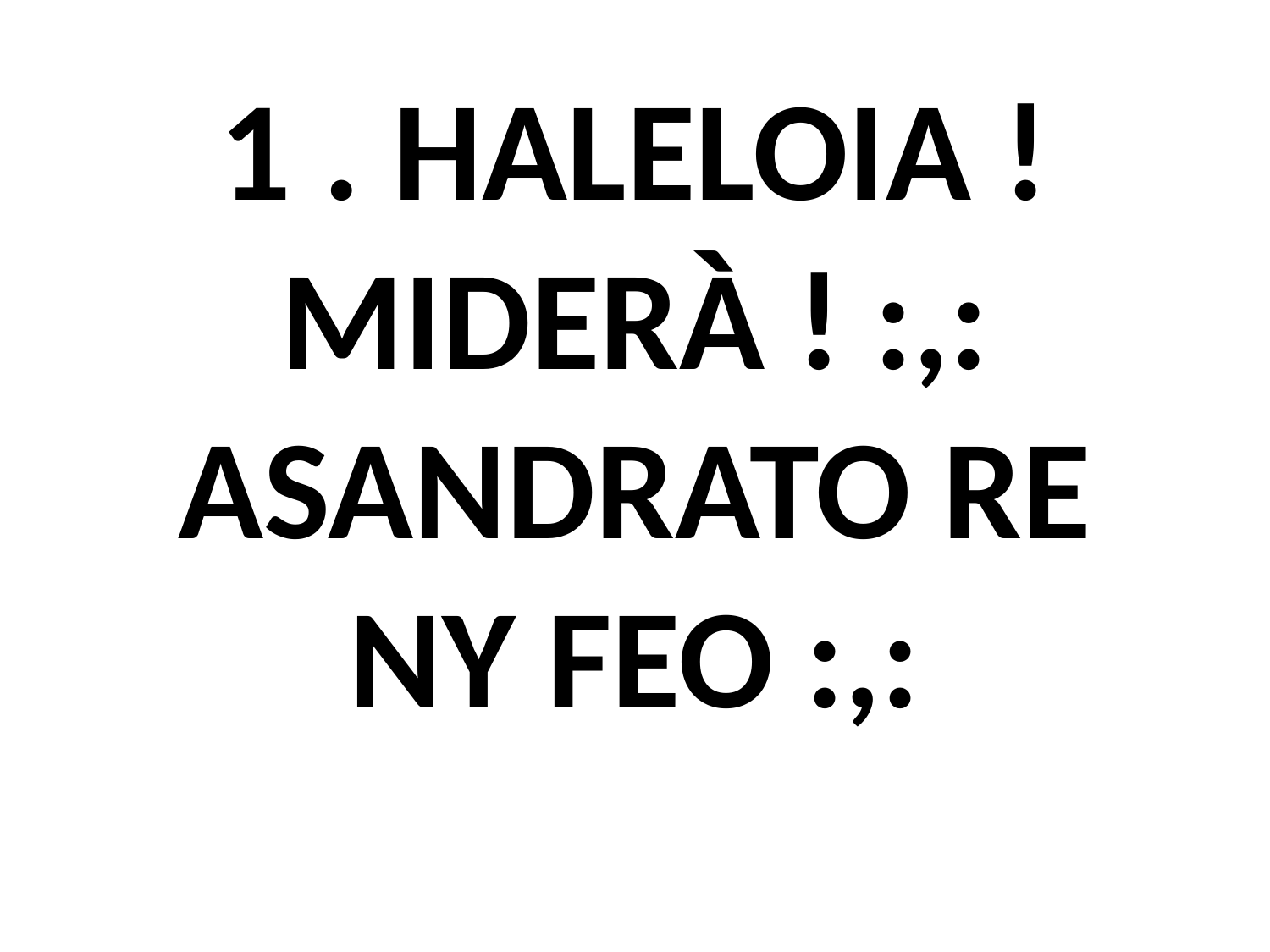

# 1 . HALELOIA ! MIDERÀ ! :,: ASANDRATO RE NY FEO :,: